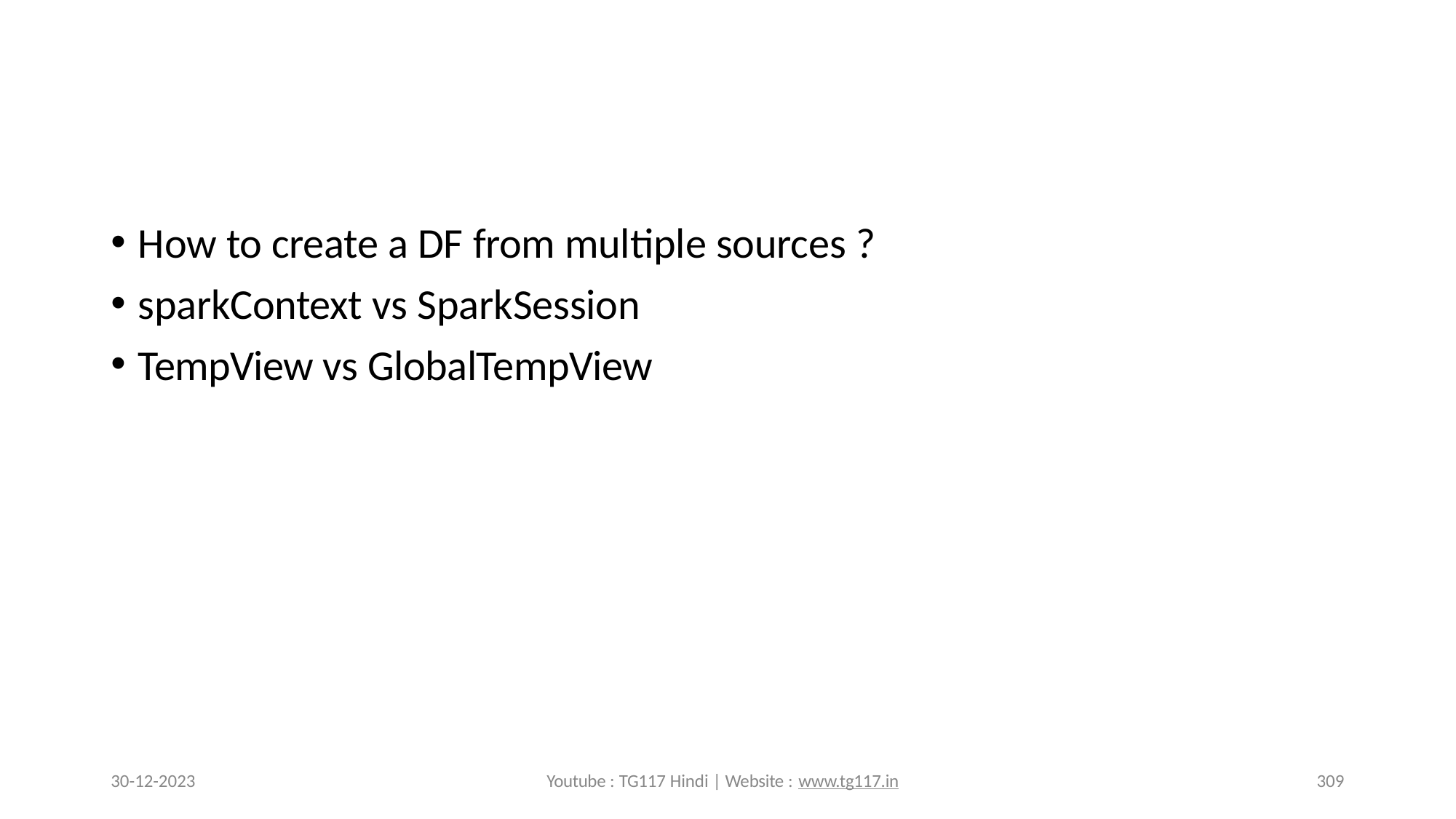

How to create a DF from multiple sources ?
sparkContext vs SparkSession
TempView vs GlobalTempView
30-12-2023
Youtube : TG117 Hindi | Website : www.tg117.in
309